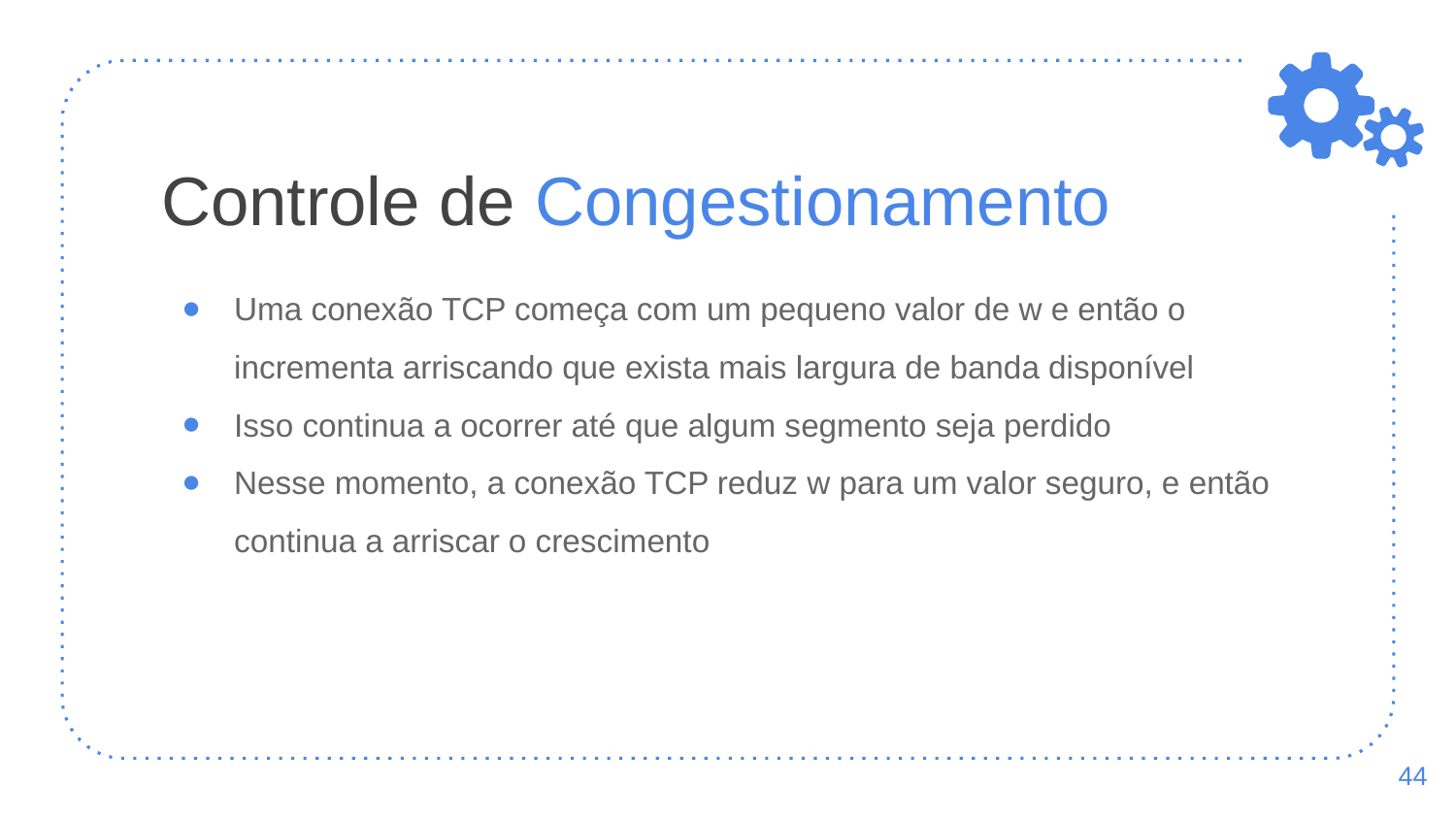

# Controle de Congestionamento
Uma conexão TCP começa com um pequeno valor de w e então o incrementa arriscando que exista mais largura de banda disponível
Isso continua a ocorrer até que algum segmento seja perdido
Nesse momento, a conexão TCP reduz w para um valor seguro, e então continua a arriscar o crescimento

44